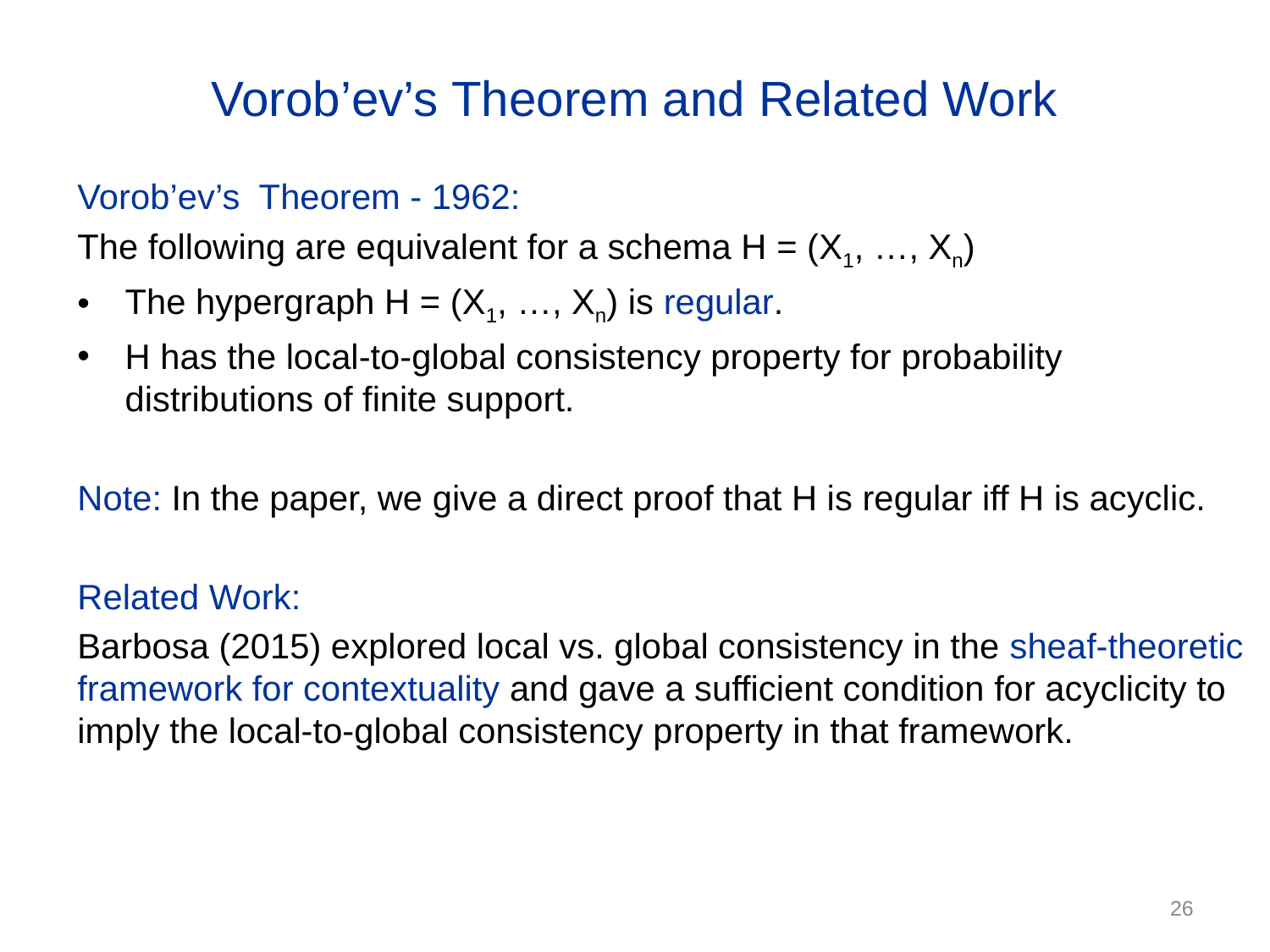

# Vorob’ev’s Theorem and Related Work
Vorob’ev’s  Theorem - 1962:
The following are equivalent for a schema H = (X1, …, Xn)
The hypergraph H = (X1, …, Xn) is regular.
H has the local-to-global consistency property for probability distributions of finite support.

Note: In the paper, we give a direct proof that H is regular iff H is acyclic.

Related Work:
Barbosa (2015) explored local vs. global consistency in the sheaf-theoretic framework for contextuality and gave a sufficient condition for acyclicity to imply the local-to-global consistency property in that framework.

26